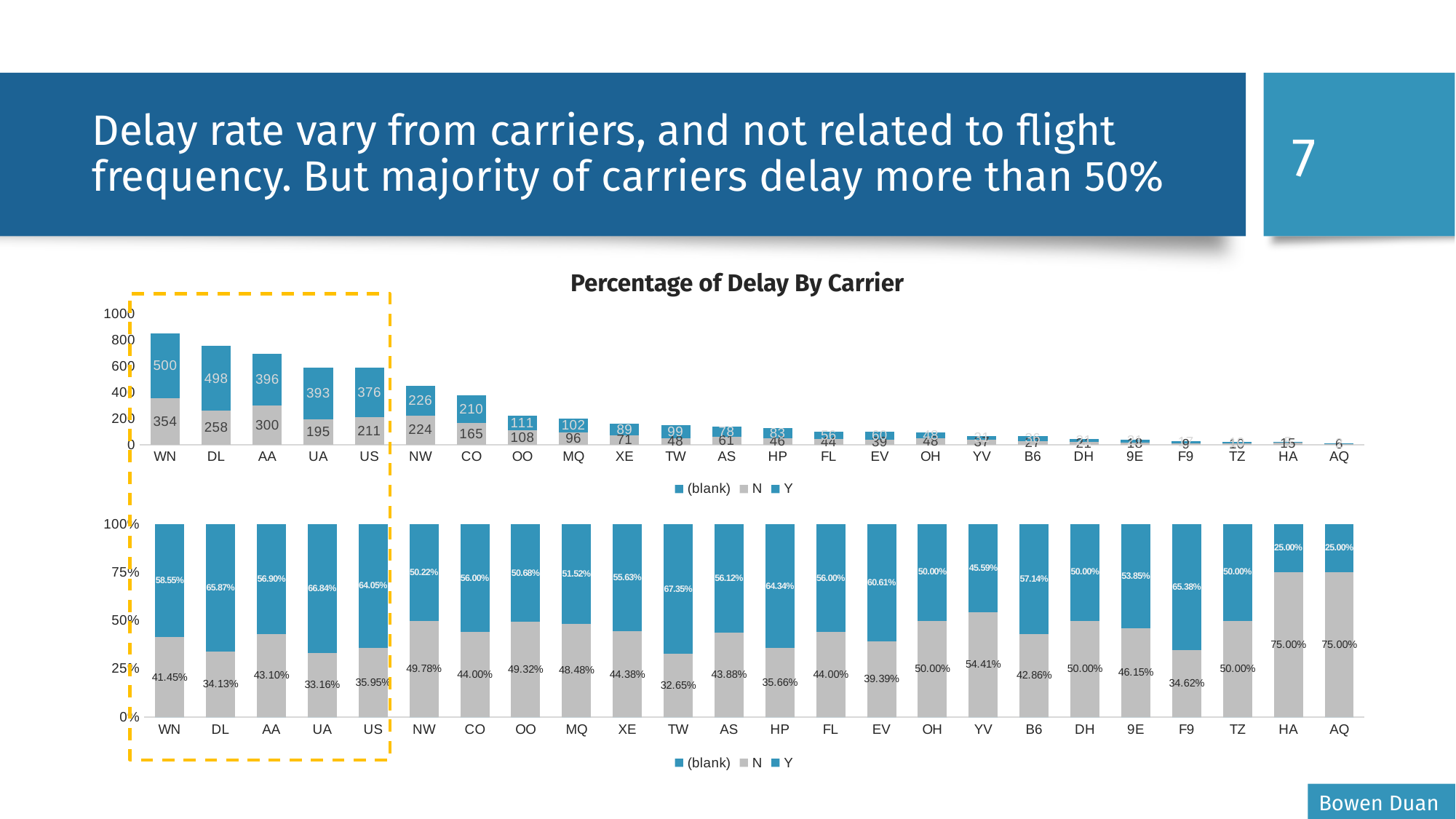

7
# Delay rate vary from carriers, and not related to flight frequency. But majority of carriers delay more than 50%
Percentage of Delay By Carrier

### Chart

| Category | (blank) | N | Y |
|---|---|---|---|
| WN | None | 354.0 | 500.0 |
| DL | None | 258.0 | 498.0 |
| AA | None | 300.0 | 396.0 |
| UA | None | 195.0 | 393.0 |
| US | None | 211.0 | 376.0 |
| NW | None | 224.0 | 226.0 |
| CO | None | 165.0 | 210.0 |
| OO | None | 108.0 | 111.0 |
| MQ | None | 96.0 | 102.0 |
| XE | None | 71.0 | 89.0 |
| TW | None | 48.0 | 99.0 |
| AS | None | 61.0 | 78.0 |
| HP | None | 46.0 | 83.0 |
| FL | None | 44.0 | 56.0 |
| EV | None | 39.0 | 60.0 |
| OH | None | 48.0 | 48.0 |
| YV | None | 37.0 | 31.0 |
| B6 | None | 27.0 | 36.0 |
| DH | None | 21.0 | 21.0 |
| 9E | None | 18.0 | 21.0 |
| F9 | None | 9.0 | 17.0 |
| TZ | None | 10.0 | 10.0 |
| HA | None | 15.0 | 5.0 |
| AQ | None | 6.0 | 2.0 |

### Chart

| Category | (blank) | N | Y |
|---|---|---|---|
| WN | 0.0 | 0.41451990632318503 | 0.585480093676815 |
| DL | 0.0 | 0.3412698412698413 | 0.6587301587301587 |
| AA | 0.0 | 0.43103448275862066 | 0.5689655172413793 |
| UA | 0.0 | 0.33163265306122447 | 0.6683673469387755 |
| US | 0.0 | 0.3594548551959114 | 0.6405451448040886 |
| NW | 0.0 | 0.49777777777777776 | 0.5022222222222222 |
| CO | 0.0 | 0.44 | 0.56 |
| OO | 0.0 | 0.4931506849315068 | 0.5068493150684932 |
| MQ | 0.0 | 0.48484848484848486 | 0.5151515151515151 |
| XE | 0.0 | 0.44375 | 0.55625 |
| TW | 0.0 | 0.32653061224489793 | 0.673469387755102 |
| AS | 0.0 | 0.43884892086330934 | 0.5611510791366906 |
| HP | 0.0 | 0.35658914728682173 | 0.6434108527131783 |
| FL | 0.0 | 0.44 | 0.56 |
| EV | 0.0 | 0.3939393939393939 | 0.6060606060606061 |
| OH | 0.0 | 0.5 | 0.5 |
| YV | 0.0 | 0.5441176470588235 | 0.45588235294117646 |
| B6 | 0.0 | 0.42857142857142855 | 0.5714285714285714 |
| DH | 0.0 | 0.5 | 0.5 |
| 9E | 0.0 | 0.46153846153846156 | 0.5384615384615384 |
| F9 | 0.0 | 0.34615384615384615 | 0.6538461538461539 |
| TZ | 0.0 | 0.5 | 0.5 |
| HA | 0.0 | 0.75 | 0.25 |
| AQ | 0.0 | 0.75 | 0.25 |
Bowen Duan